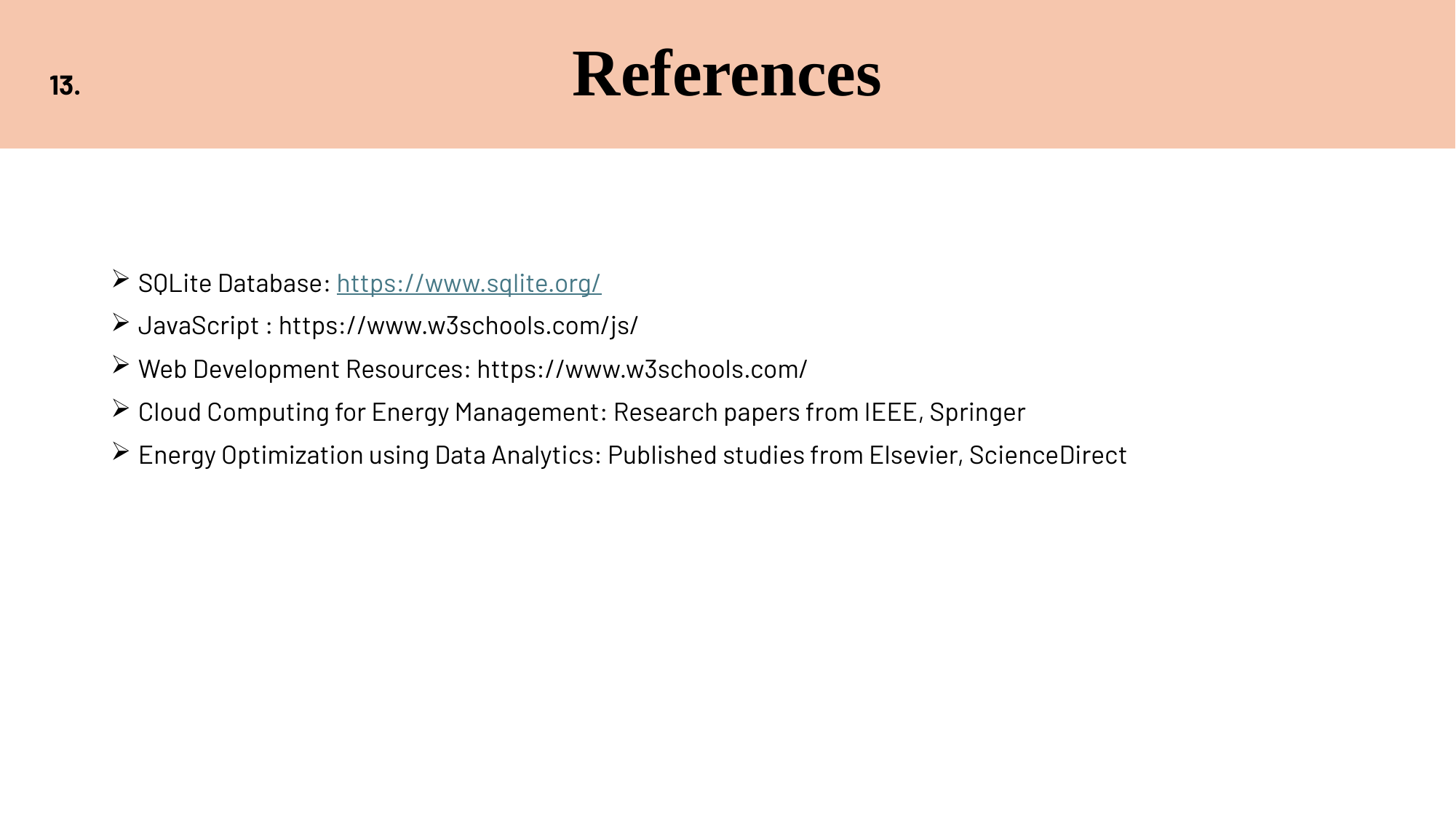

# References
13.

SQLite Database: https://www.sqlite.org/
JavaScript : https://www.w3schools.com/js/
Web Development Resources: https://www.w3schools.com/
Cloud Computing for Energy Management: Research papers from IEEE, Springer
Energy Optimization using Data Analytics: Published studies from Elsevier, ScienceDirect